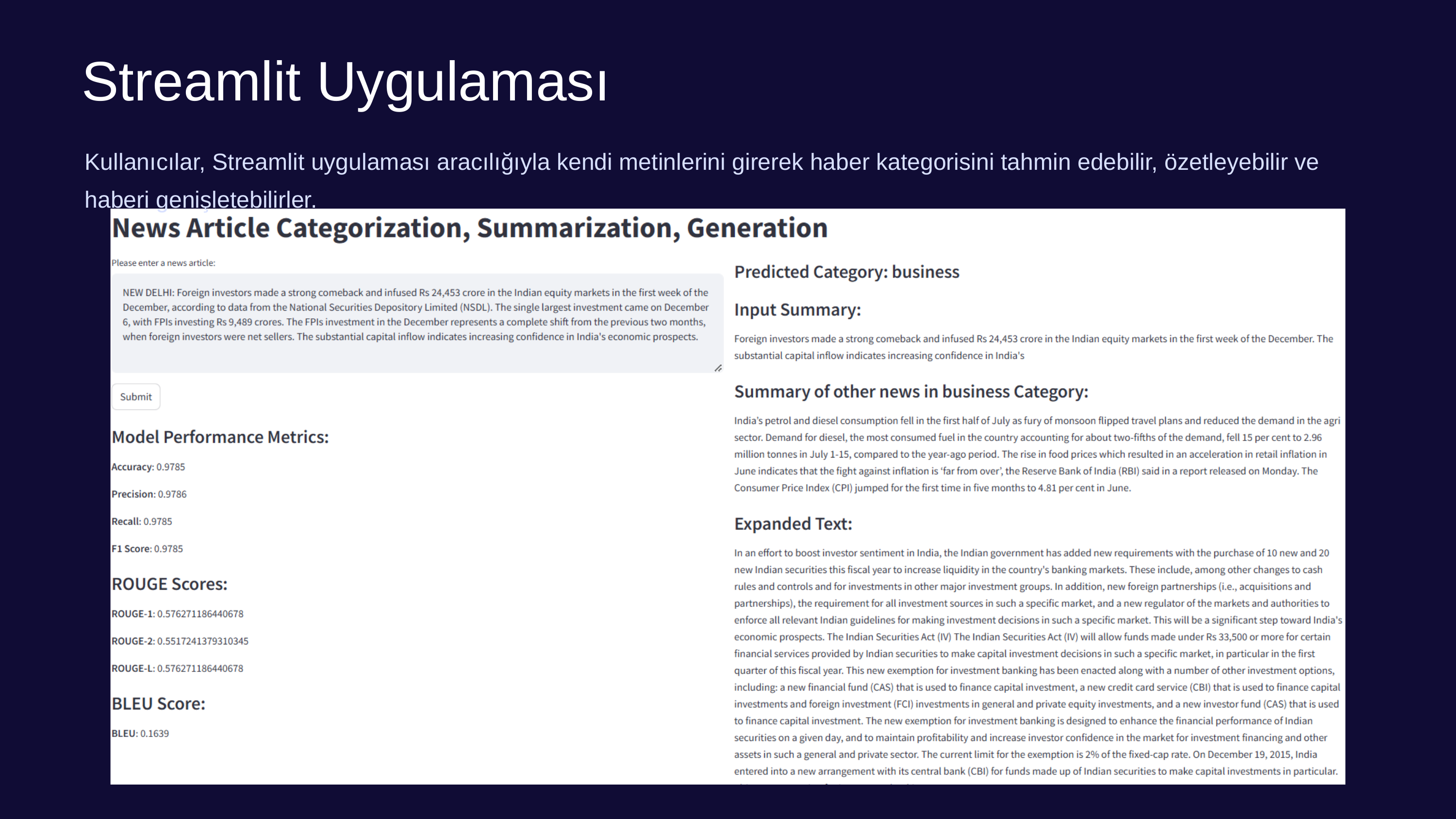

Streamlit Uygulaması
Kullanıcılar, Streamlit uygulaması aracılığıyla kendi metinlerini girerek haber kategorisini tahmin edebilir, özetleyebilir ve haberi genişletebilirler.